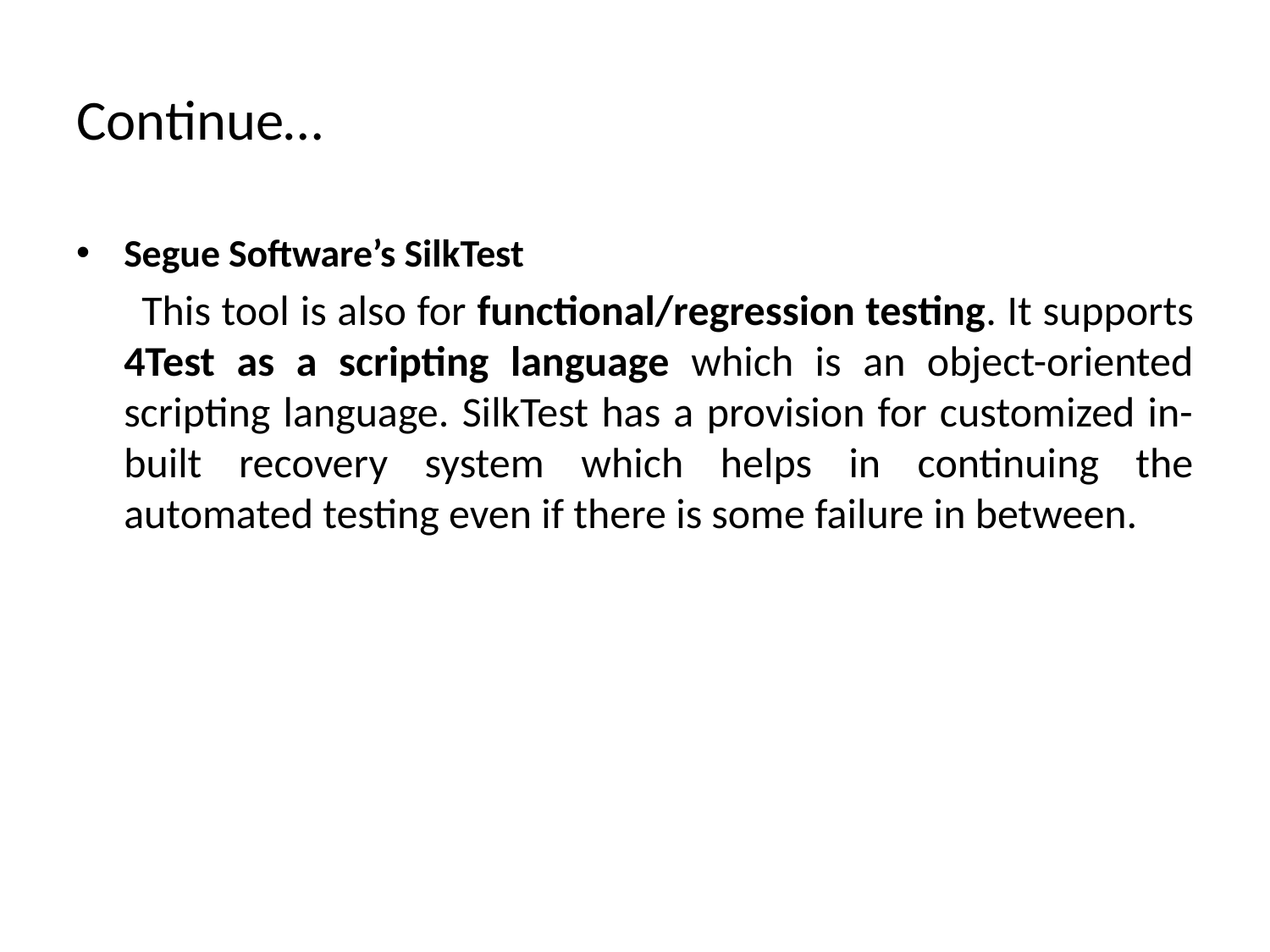

# Continue…
Segue Software’s SilkTest
      This tool is also for functional/regression testing. It supports 4Test as a scripting language which is an object-oriented scripting language. SilkTest has a provision for customized in-built recovery system which helps in continuing the automated testing even if there is some failure in between.